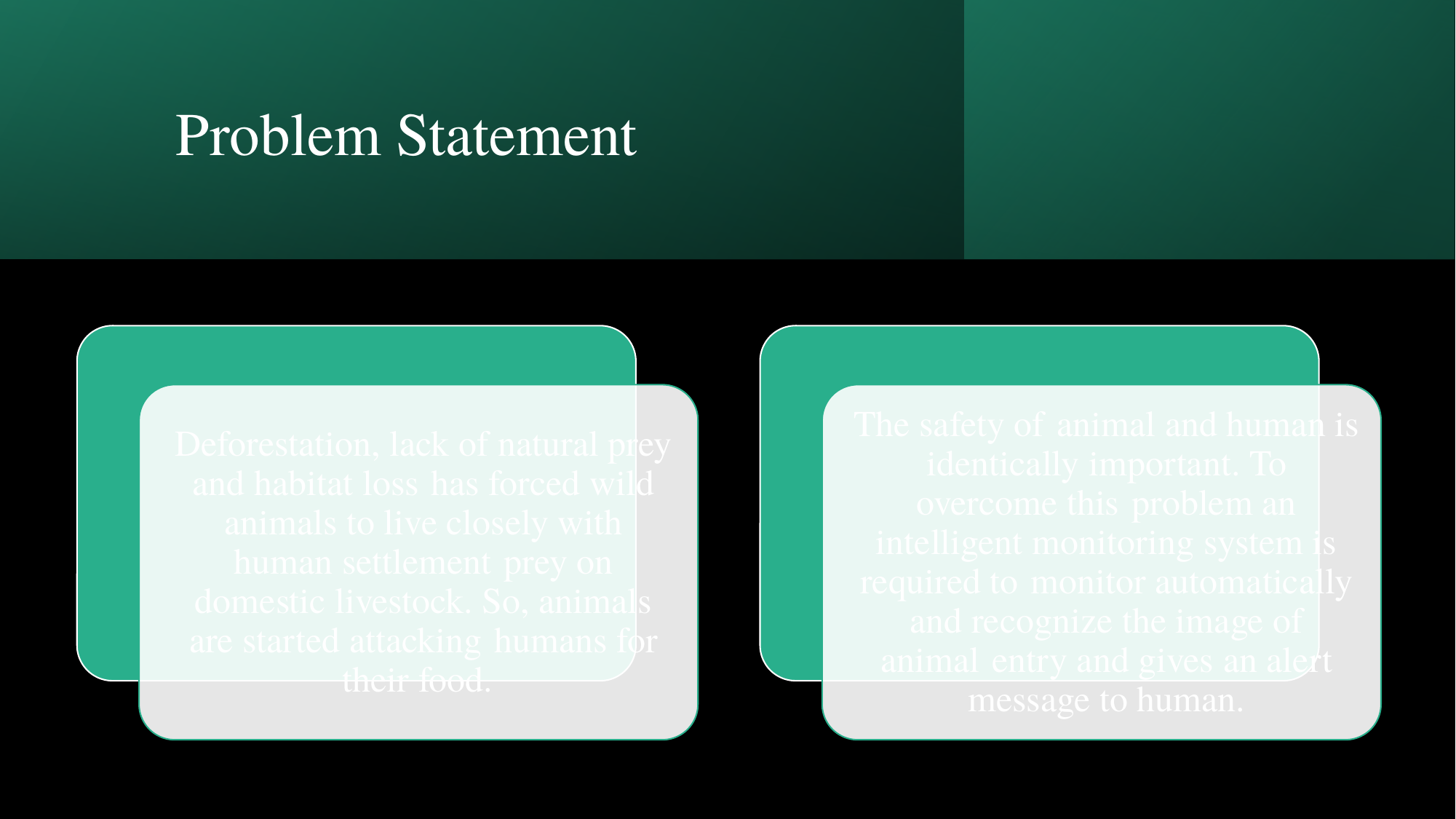

# Problem Statement
Deforestation, lack of natural prey and habitat loss has forced wild animals to live closely with human settlement prey on domestic livestock. So, animals are started attacking humans for their food.
The safety of animal and human is identically important. To overcome this problem an intelligent monitoring system is required to monitor automatically and recognize the image of animal entry and gives an alert message to human.